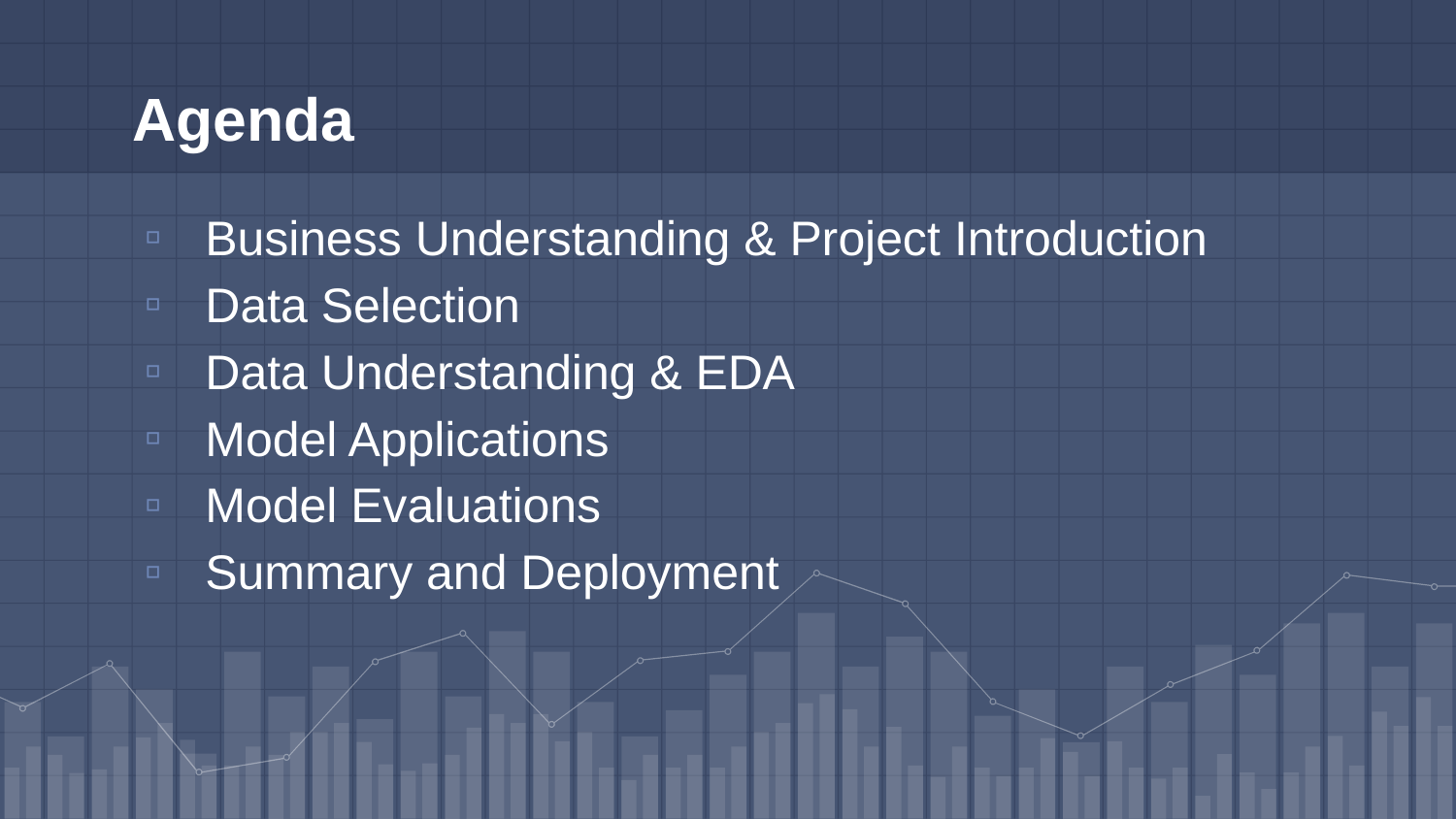

# Agenda
Business Understanding & Project Introduction
Data Selection
Data Understanding & EDA
Model Applications
Model Evaluations
Summary and Deployment